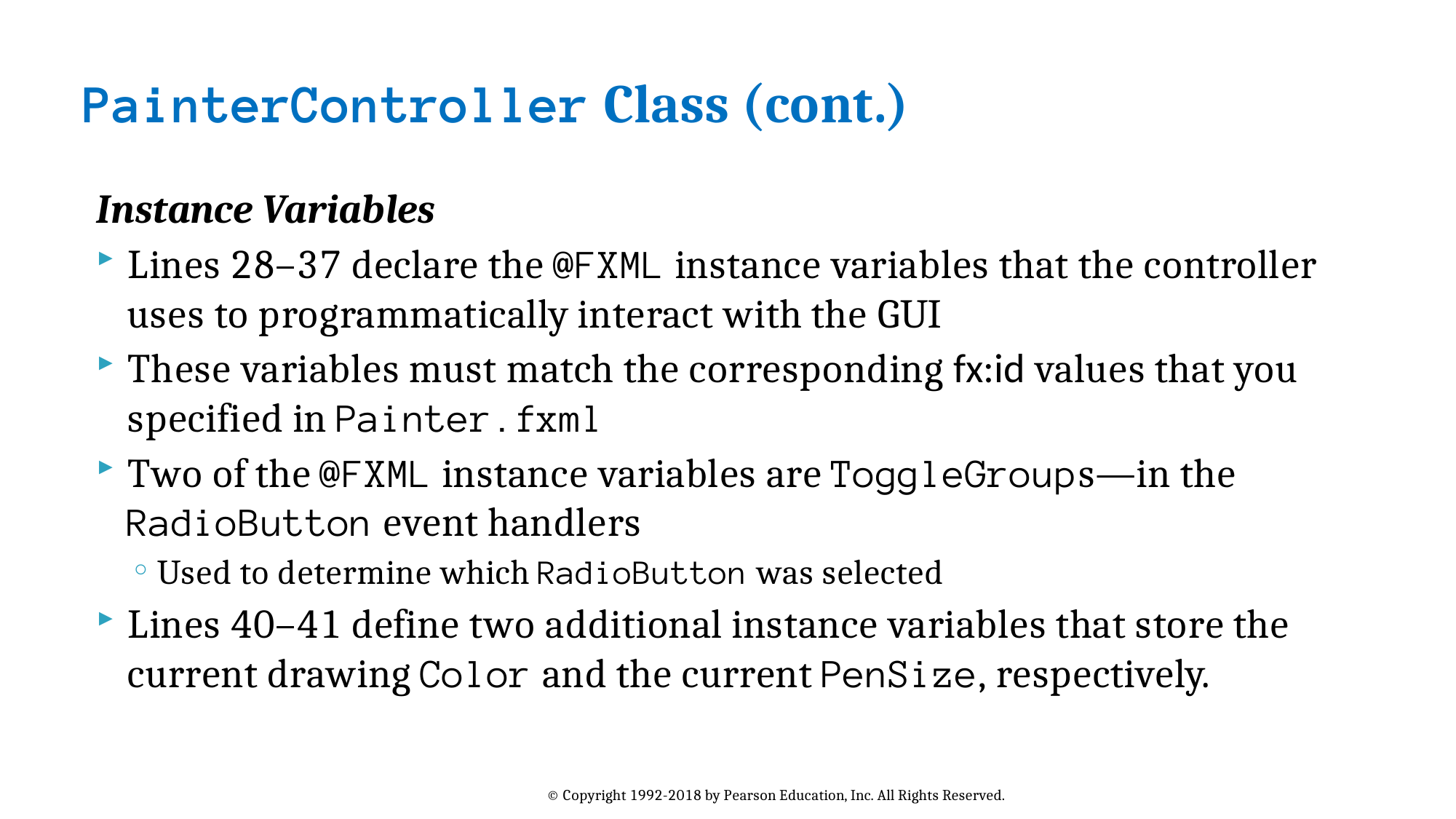

# PainterController Class (cont.)
Instance Variables
Lines 28–37 declare the @FXML instance variables that the controller uses to programmatically interact with the GUI
These variables must match the corresponding fx:id values that you specified in Painter.fxml
Two of the @FXML instance variables are ToggleGroups—in the RadioButton event handlers
Used to determine which RadioButton was selected
Lines 40–41 define two additional instance variables that store the current drawing Color and the current PenSize, respectively.
© Copyright 1992-2018 by Pearson Education, Inc. All Rights Reserved.